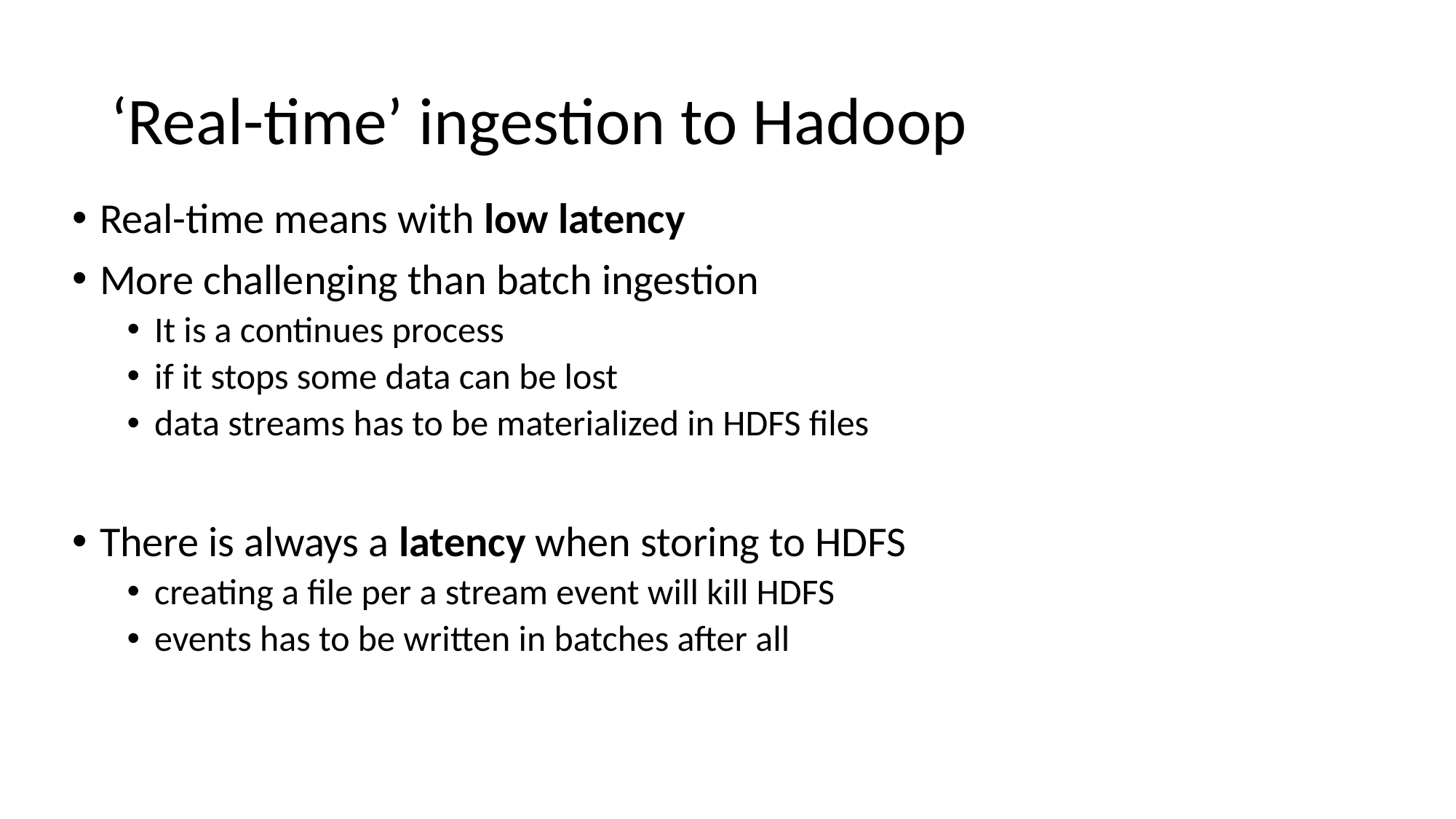

# ‘Real-time’ ingestion to Hadoop
Real-time means with low latency
More challenging than batch ingestion
It is a continues process
if it stops some data can be lost
data streams has to be materialized in HDFS files

There is always a latency when storing to HDFS
creating a file per a stream event will kill HDFS
events has to be written in batches after all